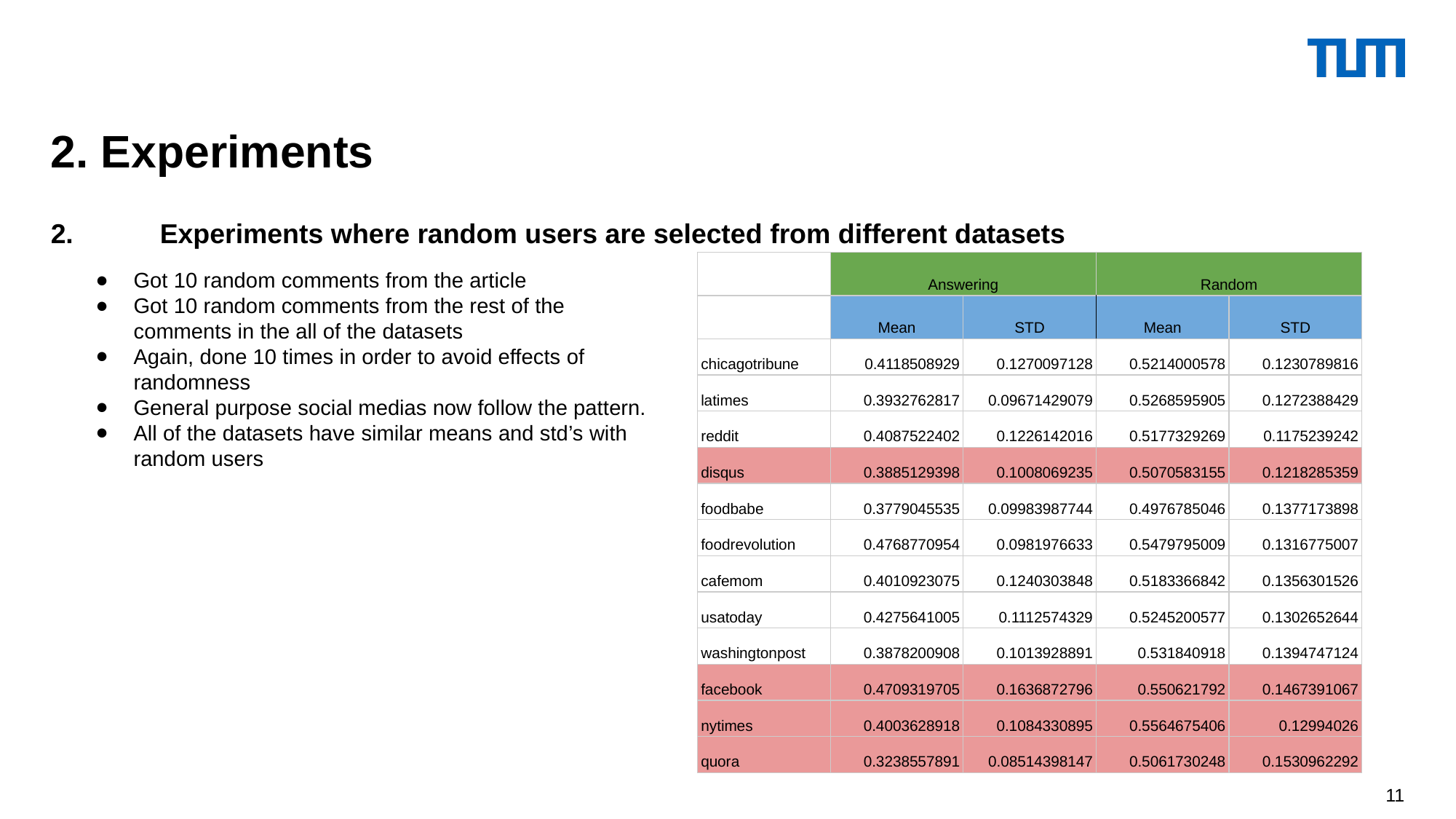

2. Experiments
2.	Experiments where random users are selected from different datasets

|  | Answering |  | Random |  |
| --- | --- | --- | --- | --- |
|  | Mean | STD | Mean | STD |
| chicagotribune | 0.4118508929 | 0.1270097128 | 0.5214000578 | 0.1230789816 |
| latimes | 0.3932762817 | 0.09671429079 | 0.5268595905 | 0.1272388429 |
| reddit | 0.4087522402 | 0.1226142016 | 0.5177329269 | 0.1175239242 |
| disqus | 0.3885129398 | 0.1008069235 | 0.5070583155 | 0.1218285359 |
| foodbabe | 0.3779045535 | 0.09983987744 | 0.4976785046 | 0.1377173898 |
| foodrevolution | 0.4768770954 | 0.0981976633 | 0.5479795009 | 0.1316775007 |
| cafemom | 0.4010923075 | 0.1240303848 | 0.5183366842 | 0.1356301526 |
| usatoday | 0.4275641005 | 0.1112574329 | 0.5245200577 | 0.1302652644 |
| washingtonpost | 0.3878200908 | 0.1013928891 | 0.531840918 | 0.1394747124 |
| facebook | 0.4709319705 | 0.1636872796 | 0.550621792 | 0.1467391067 |
| nytimes | 0.4003628918 | 0.1084330895 | 0.5564675406 | 0.12994026 |
| quora | 0.3238557891 | 0.08514398147 | 0.5061730248 | 0.1530962292 |
Got 10 random comments from the article
Got 10 random comments from the rest of the comments in the all of the datasets
Again, done 10 times in order to avoid effects of randomness
General purpose social medias now follow the pattern.
All of the datasets have similar means and std’s with random users
11